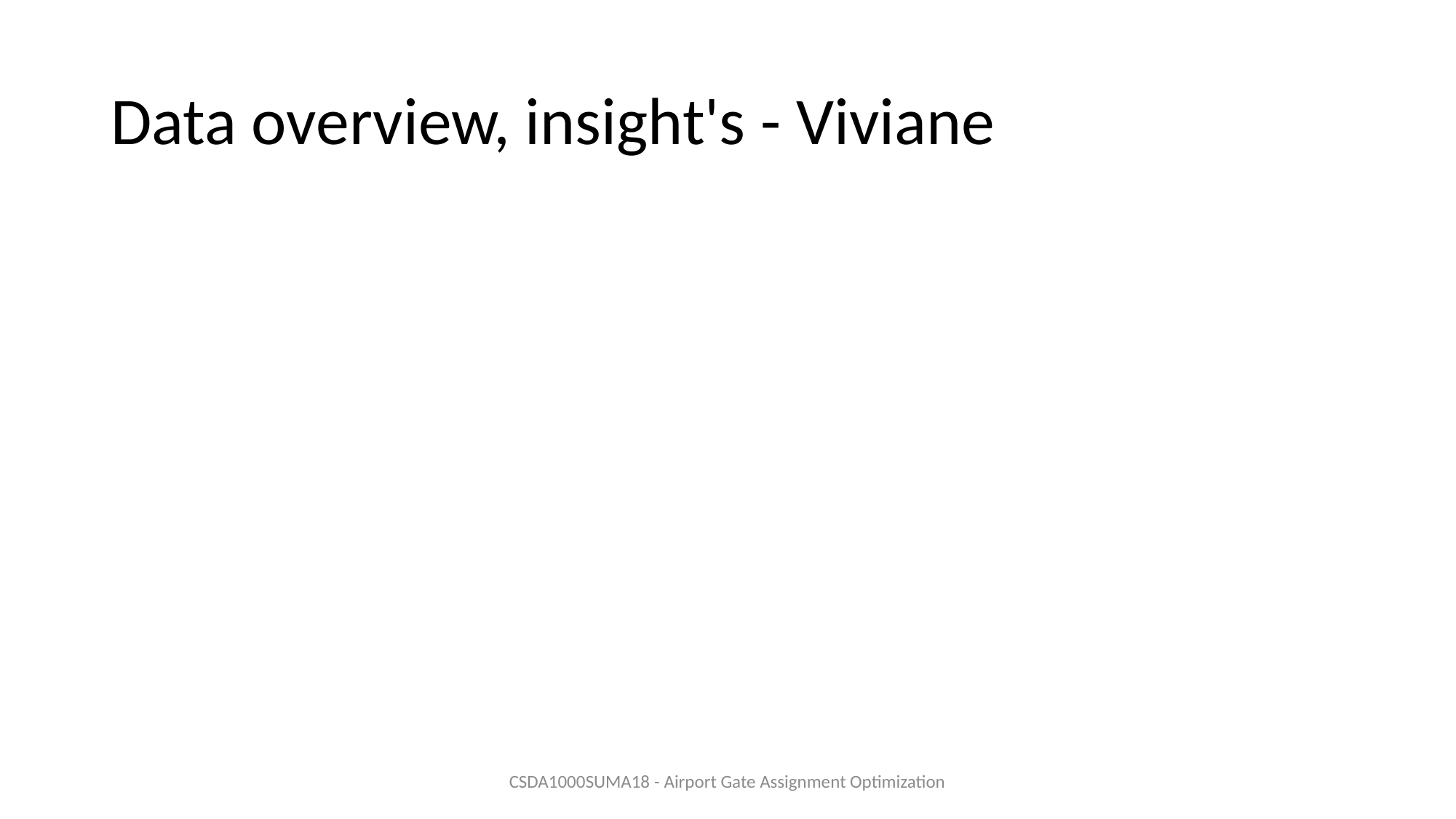

# Data overview, insight's - Viviane

CSDA1000SUMA18 - Airport Gate Assignment Optimization